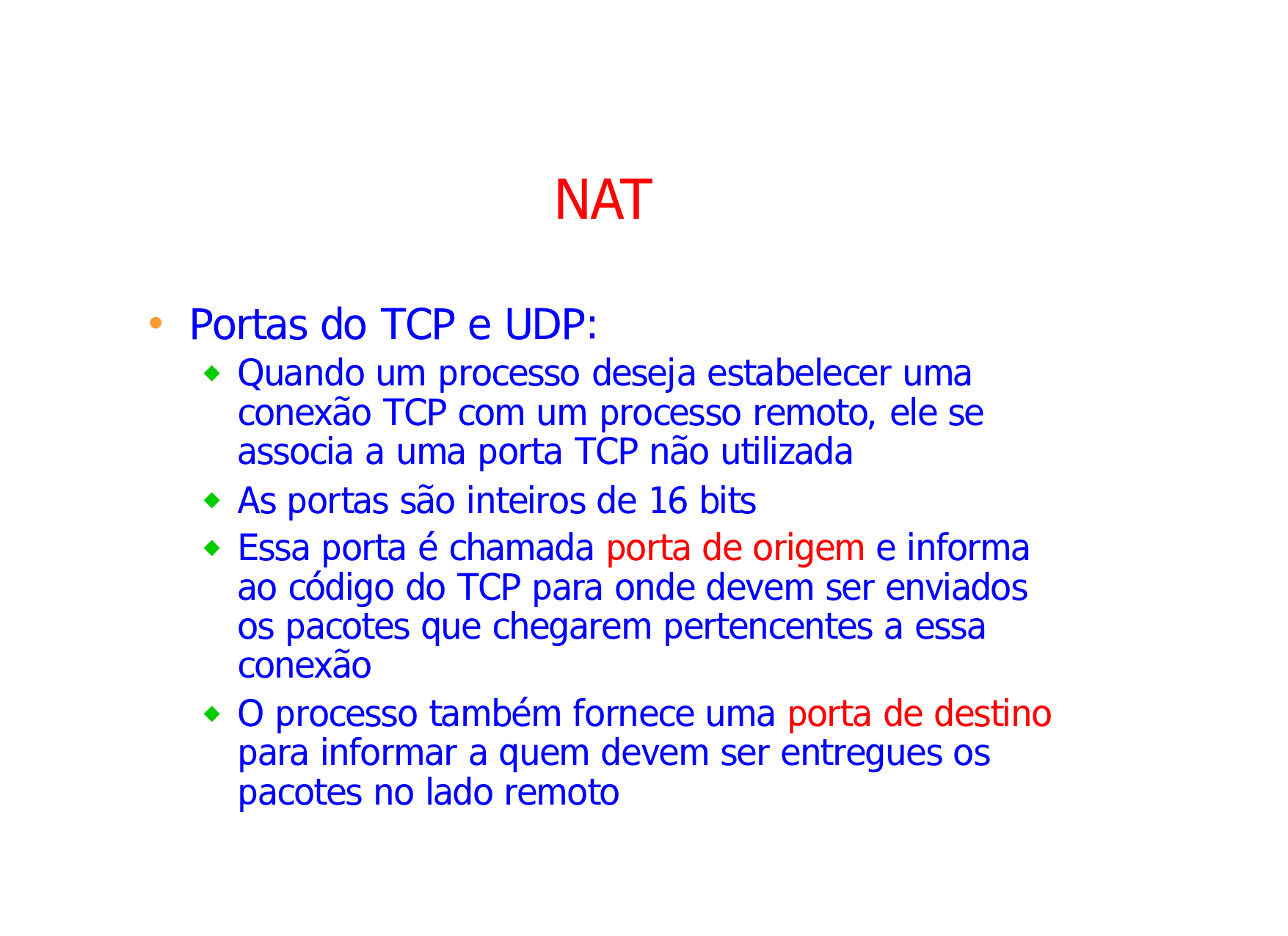

NAT
Portas do TCP e UDP:
Quando um processo deseja estabelecer uma conexão TCP com um processo remoto, ele se associa a uma porta TCP não utilizada
As portas são inteiros de 16 bits
Essa porta é chamada porta de origem e informa ao código do TCP para onde devem ser enviados os pacotes que chegarem pertencentes a essa conexão
O processo também fornece uma porta de destino para informar a quem devem ser entregues os pacotes no lado remoto